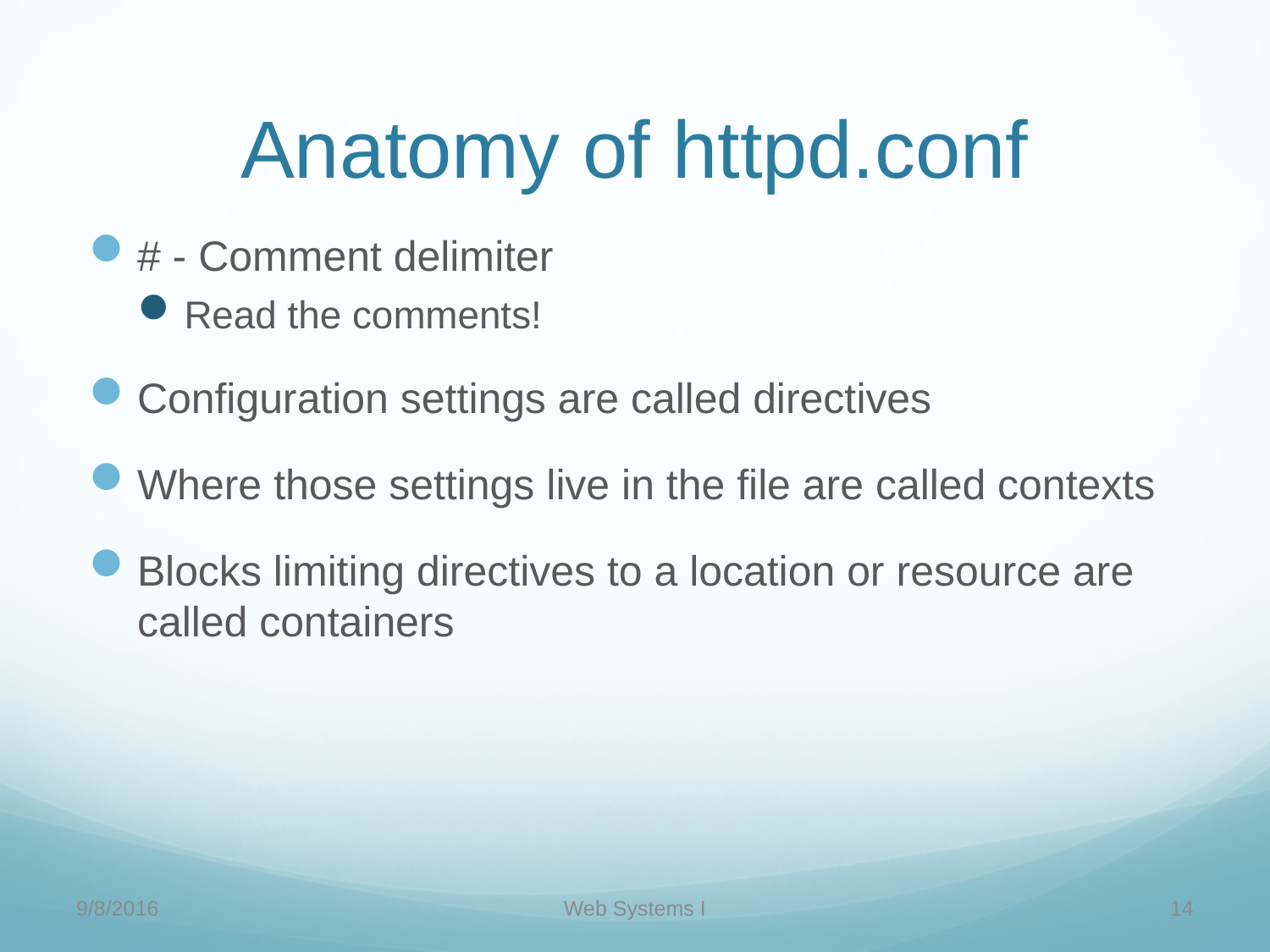

# Anatomy of httpd.conf
# - Comment delimiter
Read the comments!
Configuration settings are called directives
Where those settings live in the file are called contexts
Blocks limiting directives to a location or resource are called containers

9/8/2016
Web Systems I
14